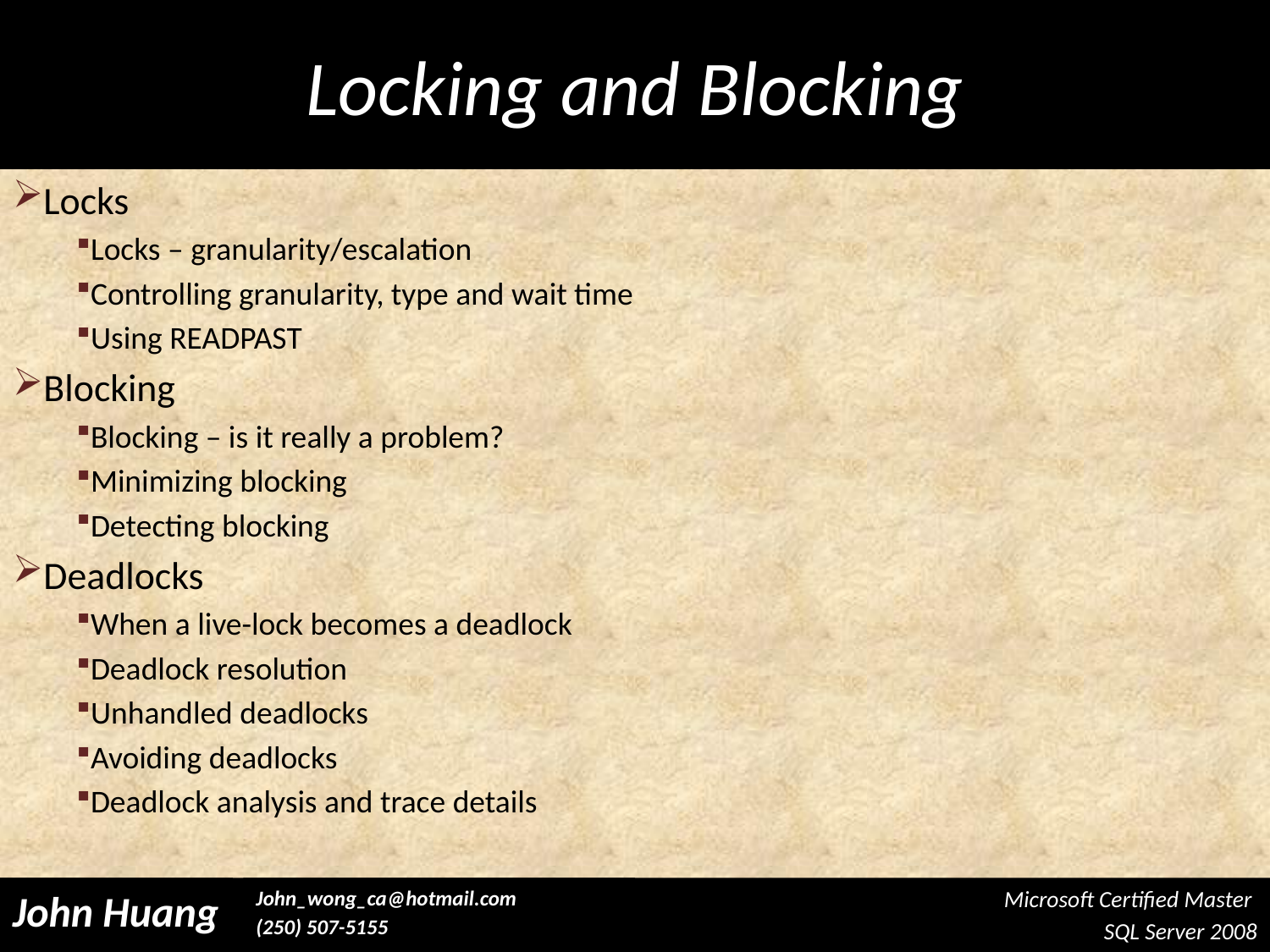

#
Locking and Blocking
Locks
Locks – granularity/escalation
Controlling granularity, type and wait time
Using READPAST
Blocking
Blocking – is it really a problem?
Minimizing blocking
Detecting blocking
Deadlocks
When a live-lock becomes a deadlock
Deadlock resolution
Unhandled deadlocks
Avoiding deadlocks
Deadlock analysis and trace details
Microsoft Certified Master
SQL Server 2008
John Huang
John_wong_ca@hotmail.com
(250) 507-5155